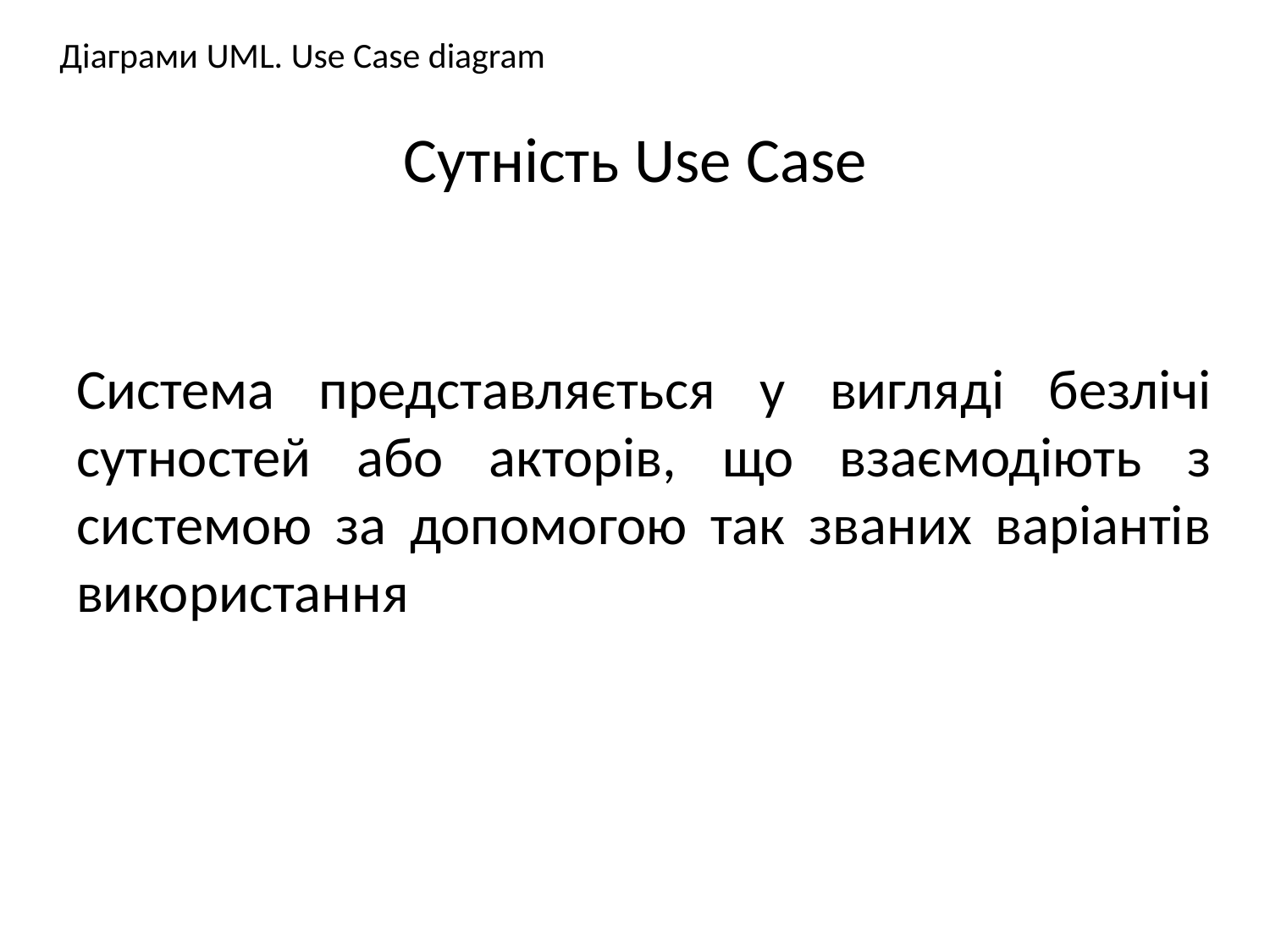

Діаграми UML. Use Case diagram
# Сутність Use Case
Система представляється у вигляді безлічі сутностей або акторів, що взаємодіють з системою за допомогою так званих варіантів використання